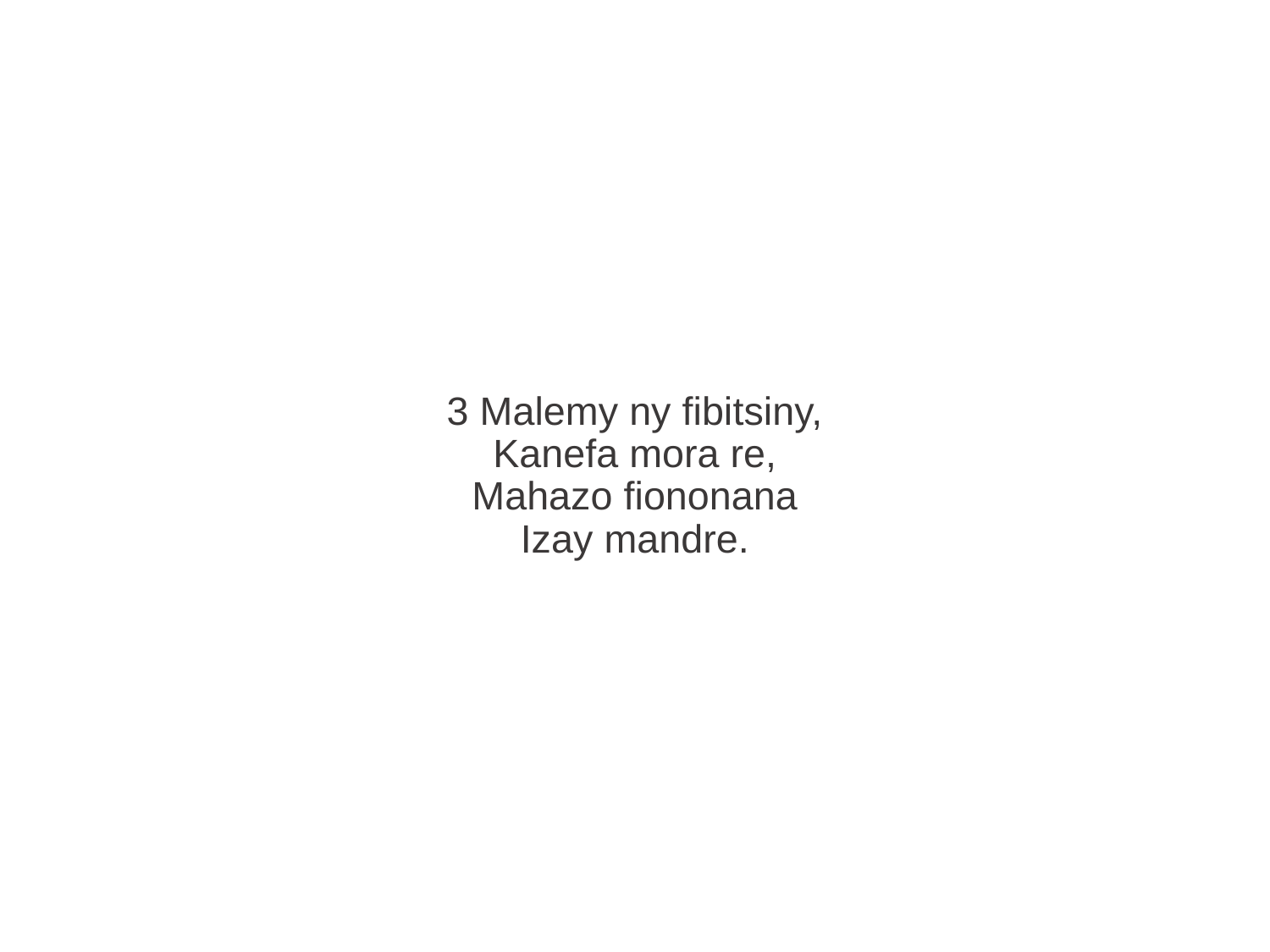

3 Malemy ny fibitsiny,
Kanefa mora re,
Mahazo fiononana
Izay mandre.